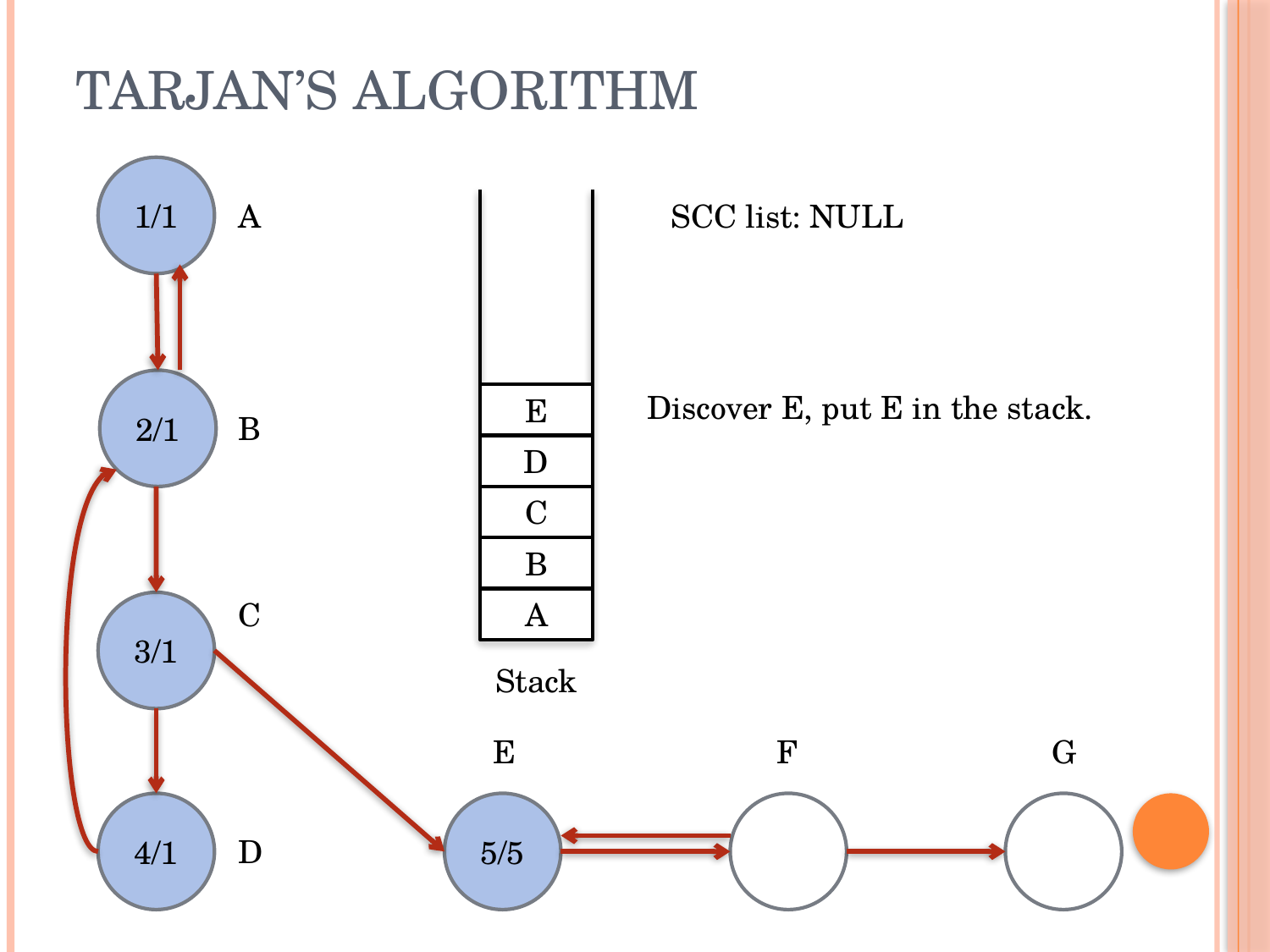

# Tarjan’s Algorithm

1/1
SCC list: NULL
A
2/1
Discover E, put E in the stack.
E
B
D
C
B
C
A
3/1
Stack
E
F
G
4/1
5/5

D